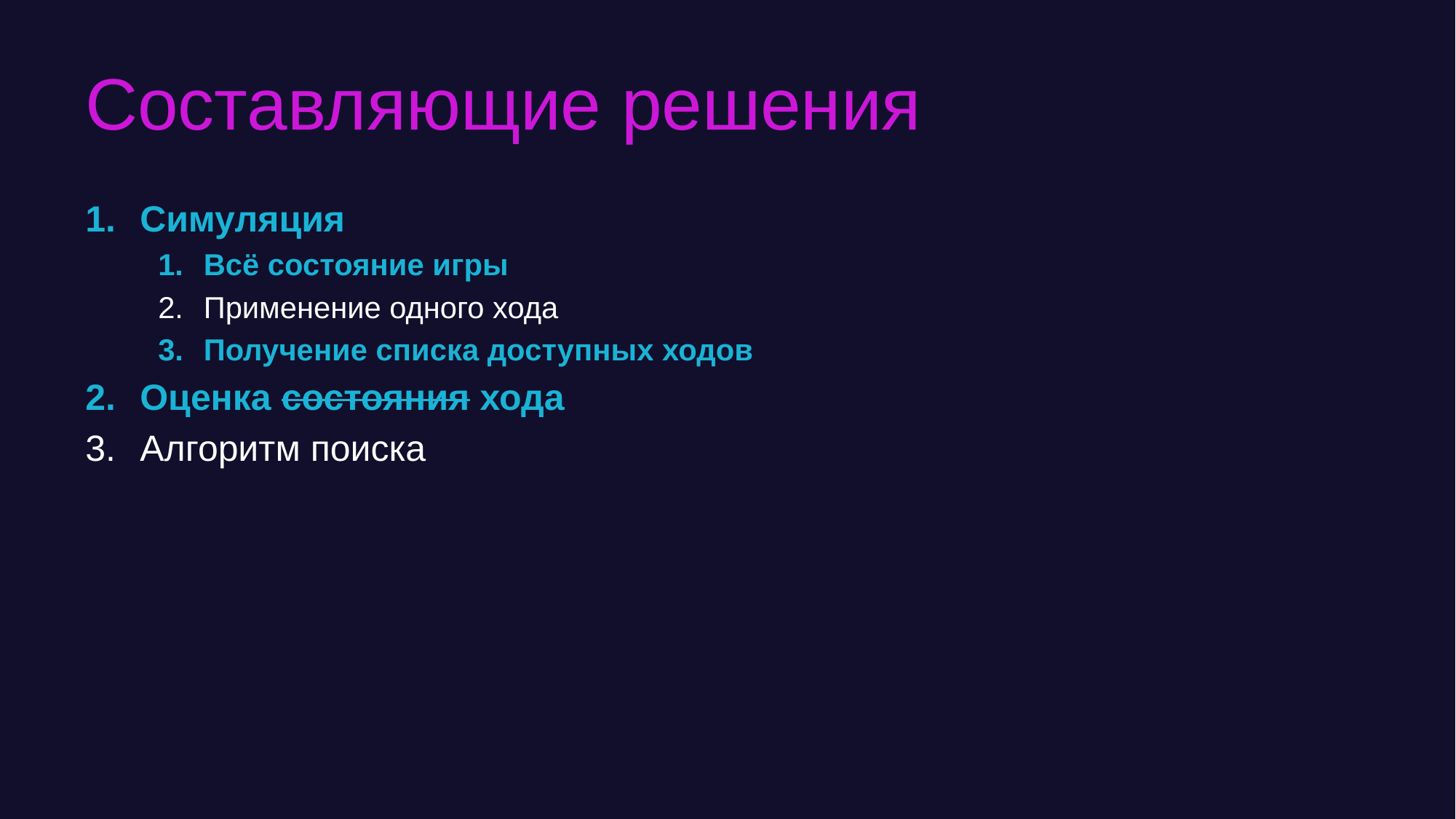

# Составляющие решения
Симуляция
Всё состояние игры
Применение одного хода
Получение списка доступных ходов
Оценка состояния хода
Алгоритм поиска